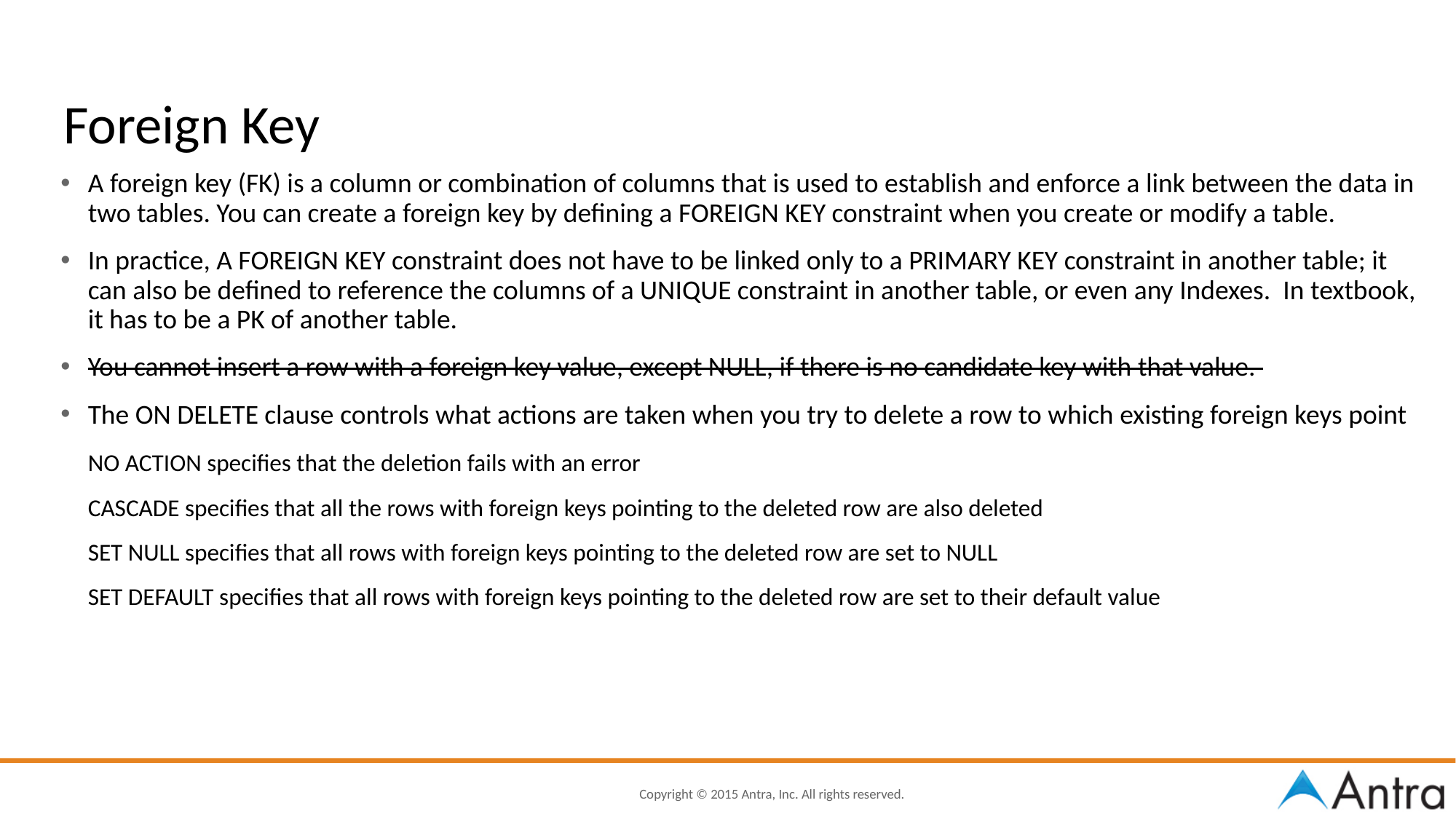

# Foreign Key
A foreign key (FK) is a column or combination of columns that is used to establish and enforce a link between the data in two tables. You can create a foreign key by defining a FOREIGN KEY constraint when you create or modify a table.
In practice, A FOREIGN KEY constraint does not have to be linked only to a PRIMARY KEY constraint in another table; it can also be defined to reference the columns of a UNIQUE constraint in another table, or even any Indexes.  In textbook, it has to be a PK of another table.
You cannot insert a row with a foreign key value, except NULL, if there is no candidate key with that value.
The ON DELETE clause controls what actions are taken when you try to delete a row to which existing foreign keys point
	NO ACTION specifies that the deletion fails with an error
	CASCADE specifies that all the rows with foreign keys pointing to the deleted row are also deleted
	SET NULL specifies that all rows with foreign keys pointing to the deleted row are set to NULL
	SET DEFAULT specifies that all rows with foreign keys pointing to the deleted row are set to their default value